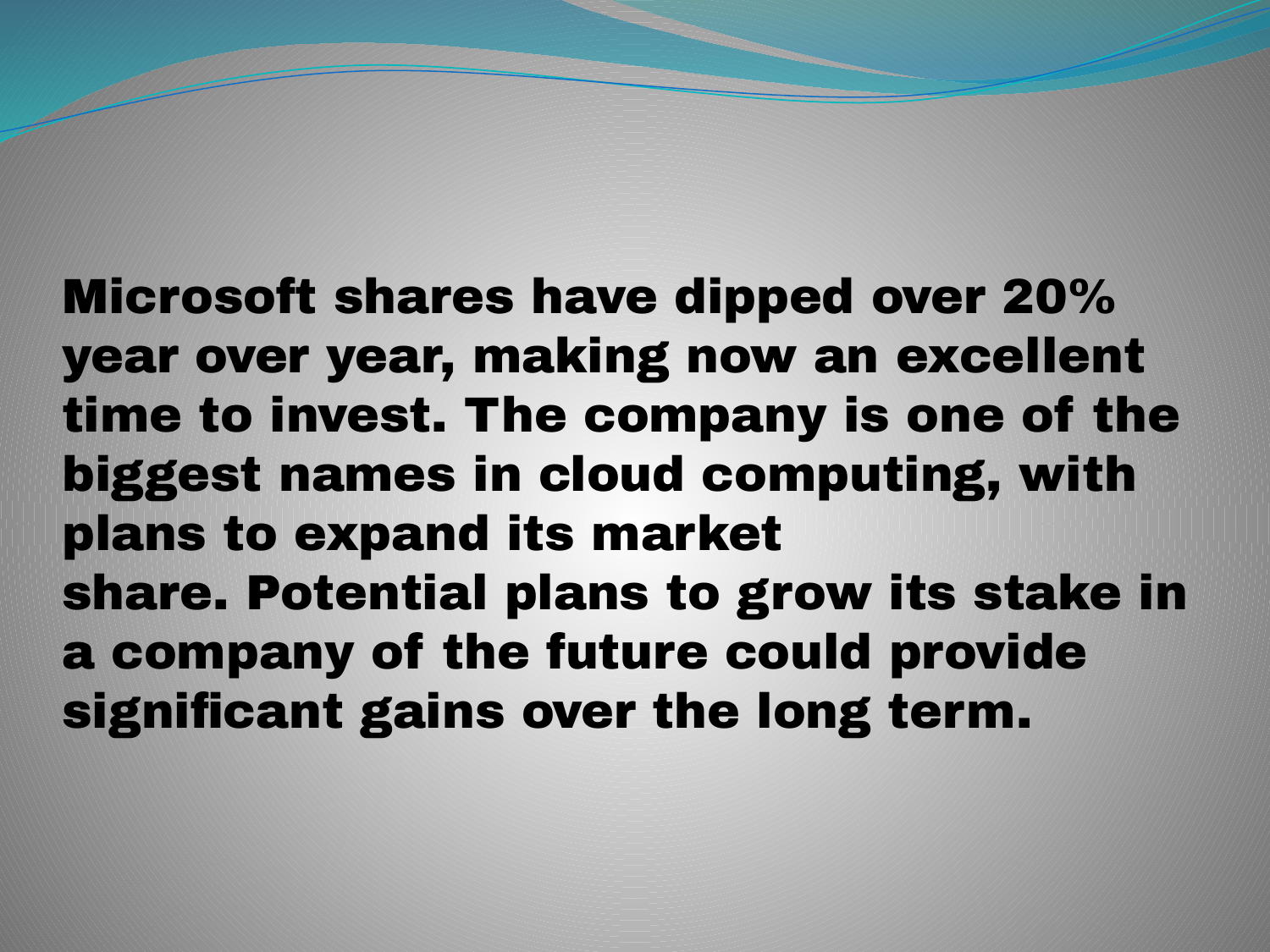

Microsoft shares have dipped over 20% year over year, making now an excellent time to invest. The company is one of the biggest names in cloud computing, with plans to expand its market share. Potential plans to grow its stake in a company of the future could provide significant gains over the long term.